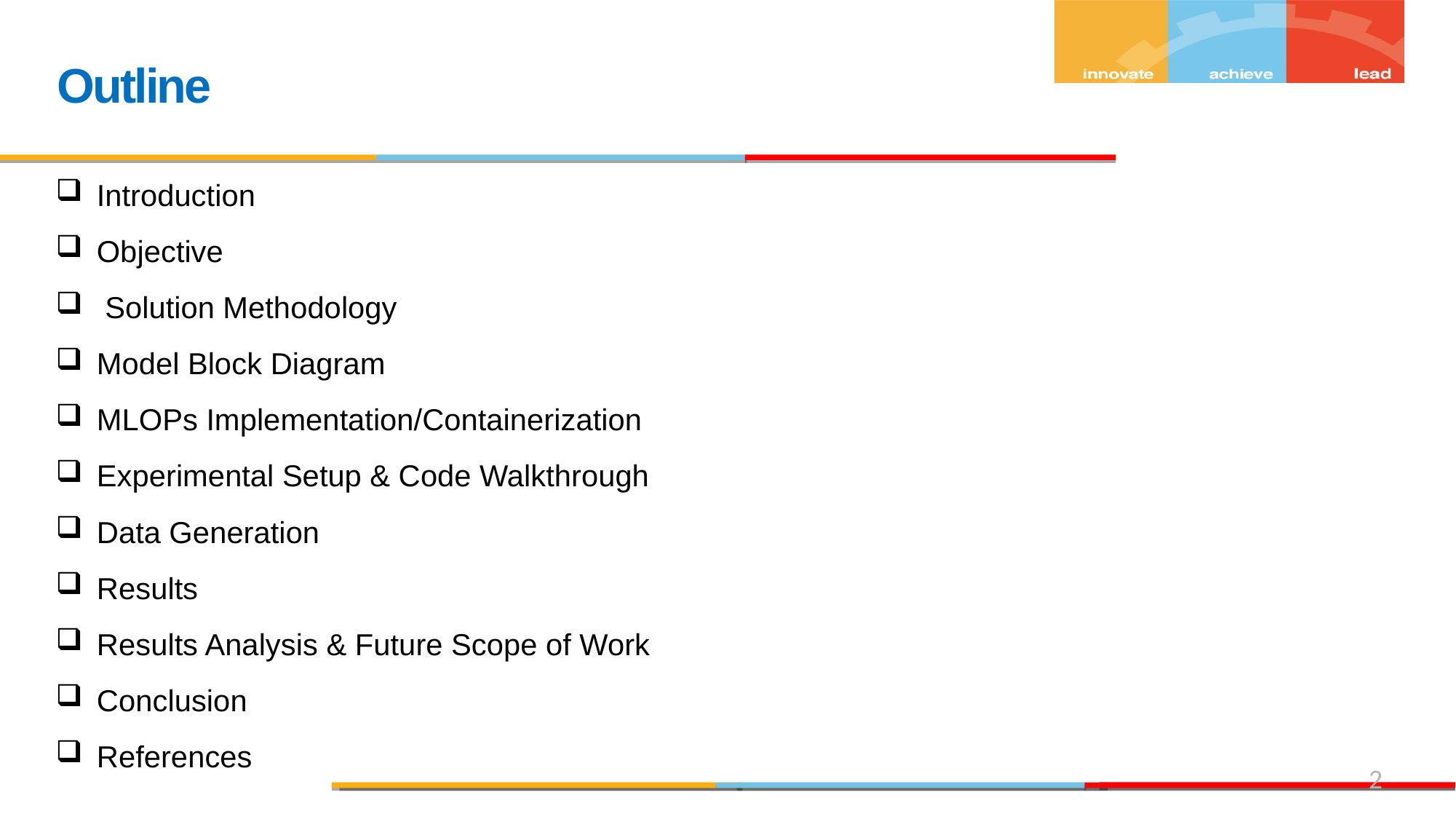

# Outline
Introduction
Objective
 Solution Methodology
Model Block Diagram
MLOPs Implementation/Containerization
Experimental Setup & Code Walkthrough
Data Generation
Results
Results Analysis & Future Scope of Work
Conclusion
References

2